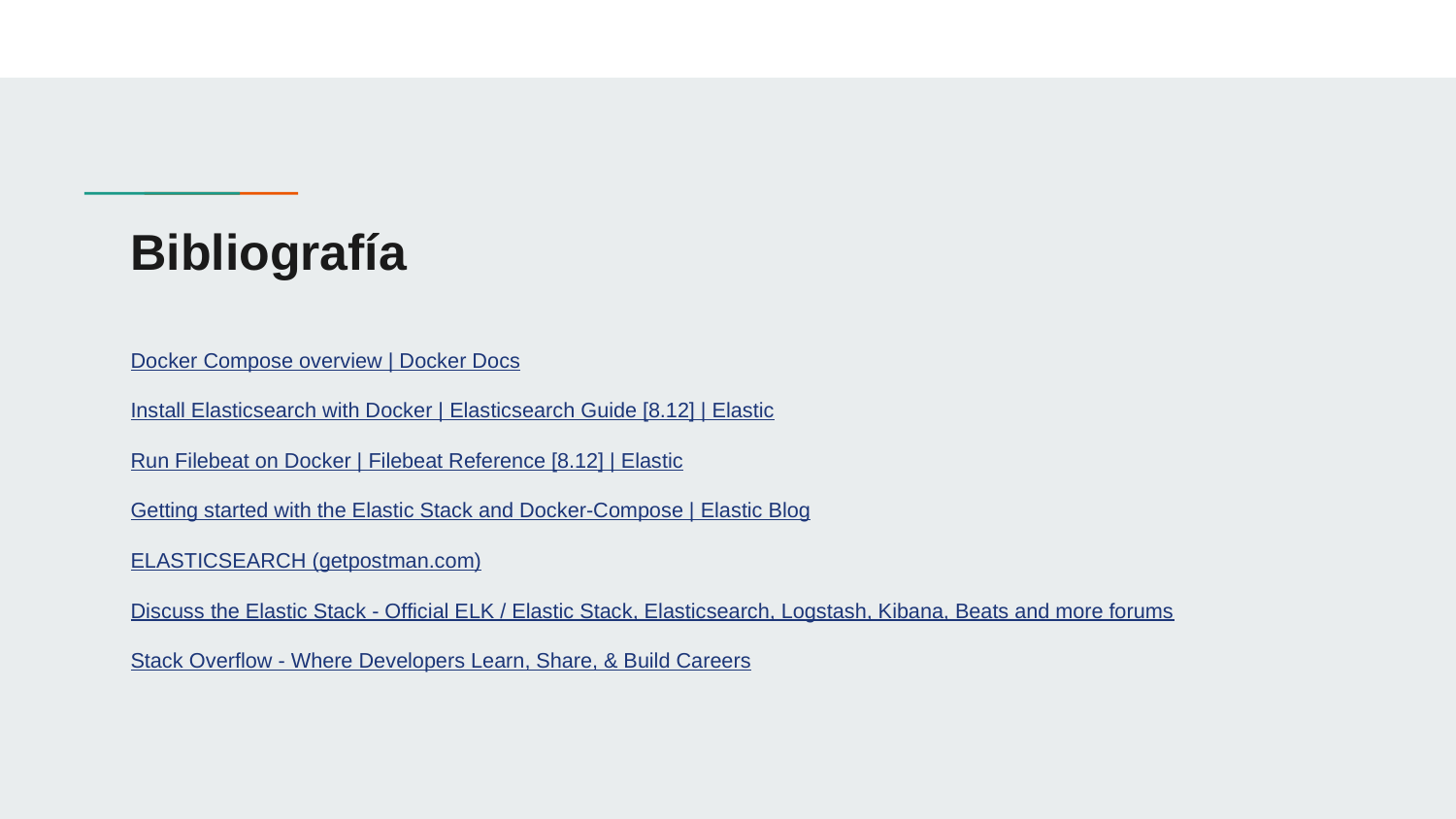

Bibliografía
Docker Compose overview | Docker Docs
Install Elasticsearch with Docker | Elasticsearch Guide [8.12] | Elastic
Run Filebeat on Docker | Filebeat Reference [8.12] | Elastic
Getting started with the Elastic Stack and Docker-Compose | Elastic Blog
ELASTICSEARCH (getpostman.com)
Discuss the Elastic Stack - Official ELK / Elastic Stack, Elasticsearch, Logstash, Kibana, Beats and more forums
Stack Overflow - Where Developers Learn, Share, & Build Careers